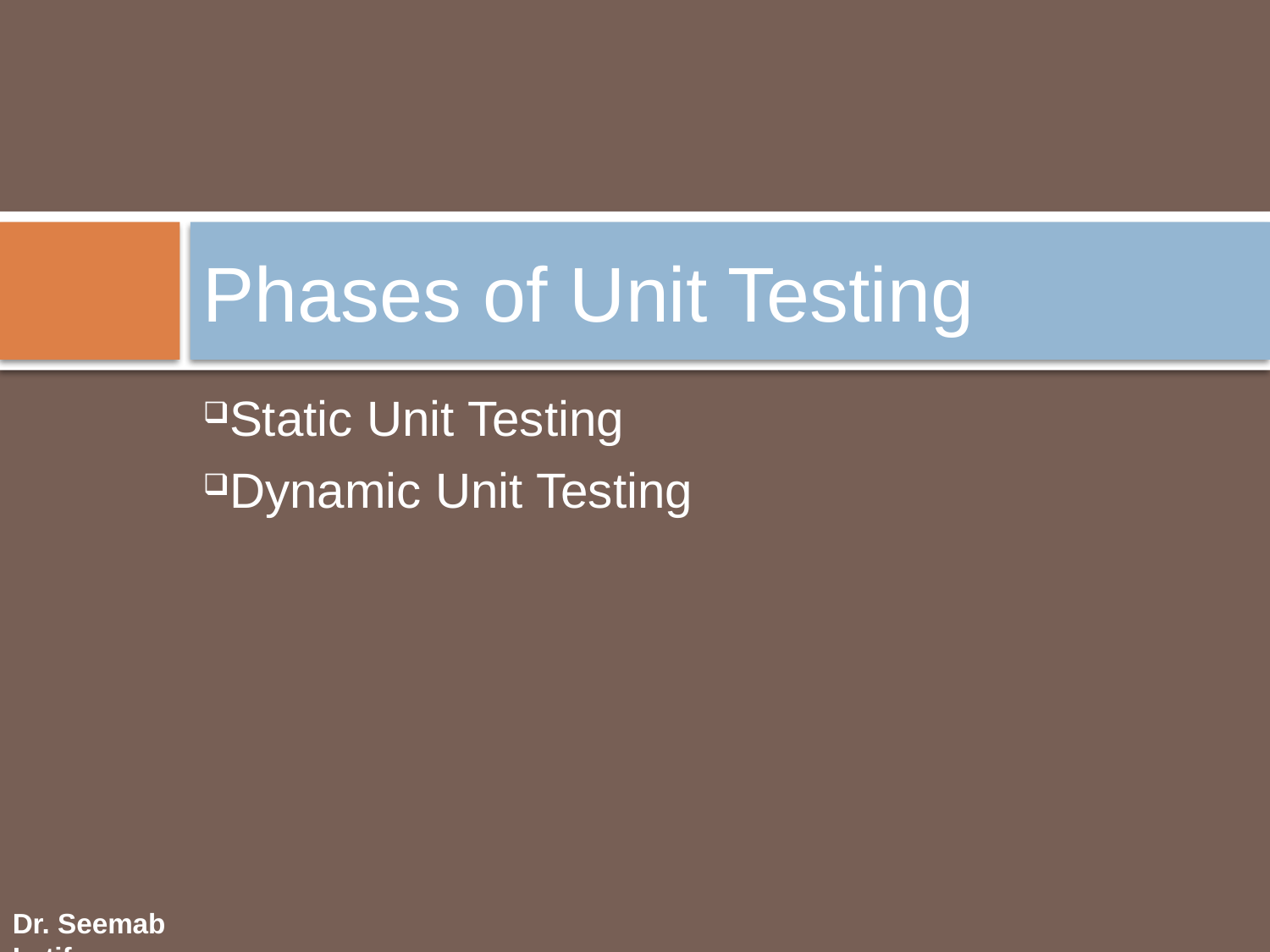

# Phases of Unit Testing
Static Unit Testing
Dynamic Unit Testing